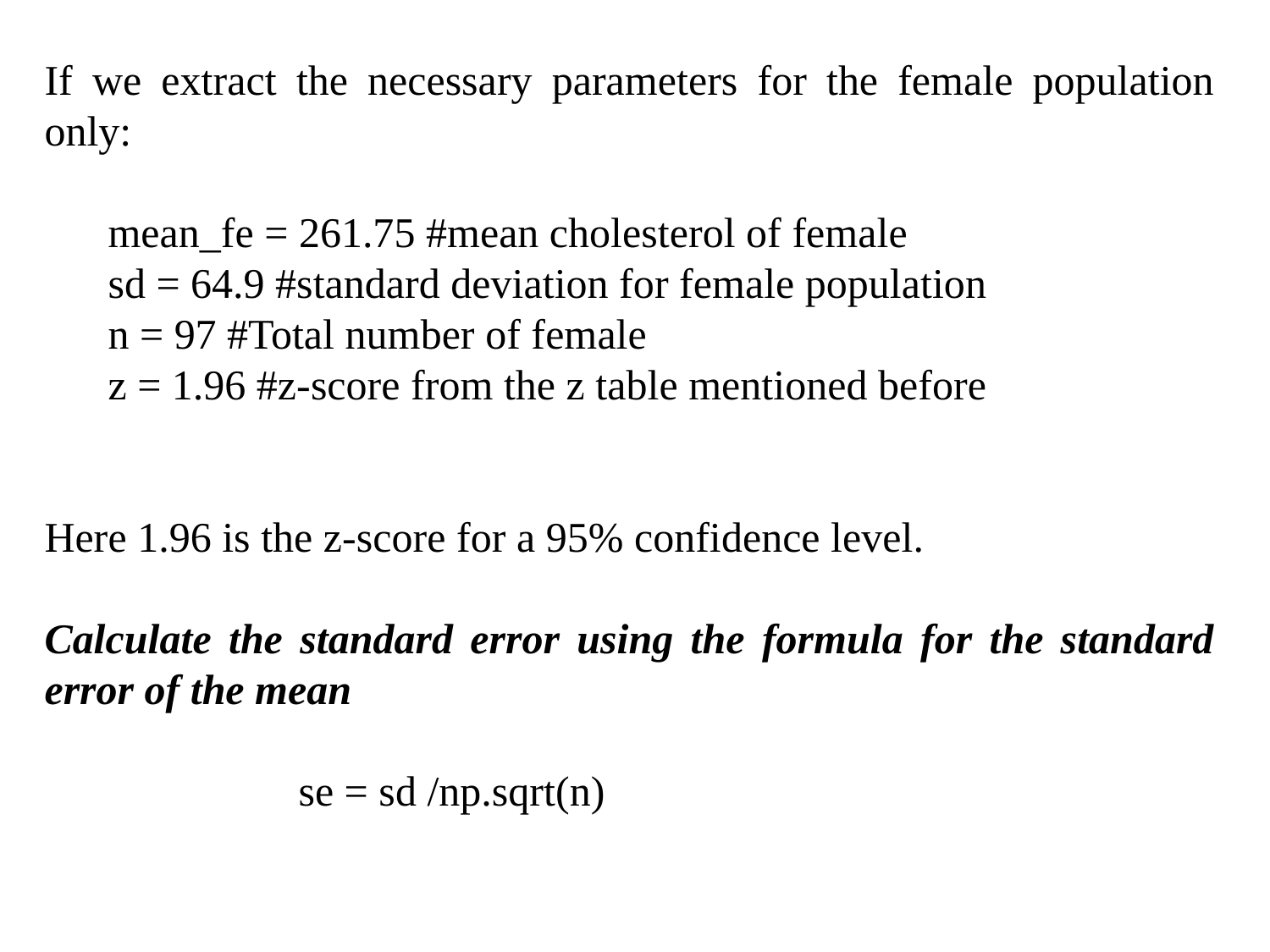

If we extract the necessary parameters for the female population only:

mean_fe = 261.75 #mean cholesterol of female
sd = 64.9 #standard deviation for female population
n = 97 #Total number of female
z = 1.96 #z-score from the z table mentioned before

Here 1.96 is the z-score for a 95% confidence level.

Calculate the standard error using the formula for the standard error of the mean

		se = sd /np.sqrt(n)